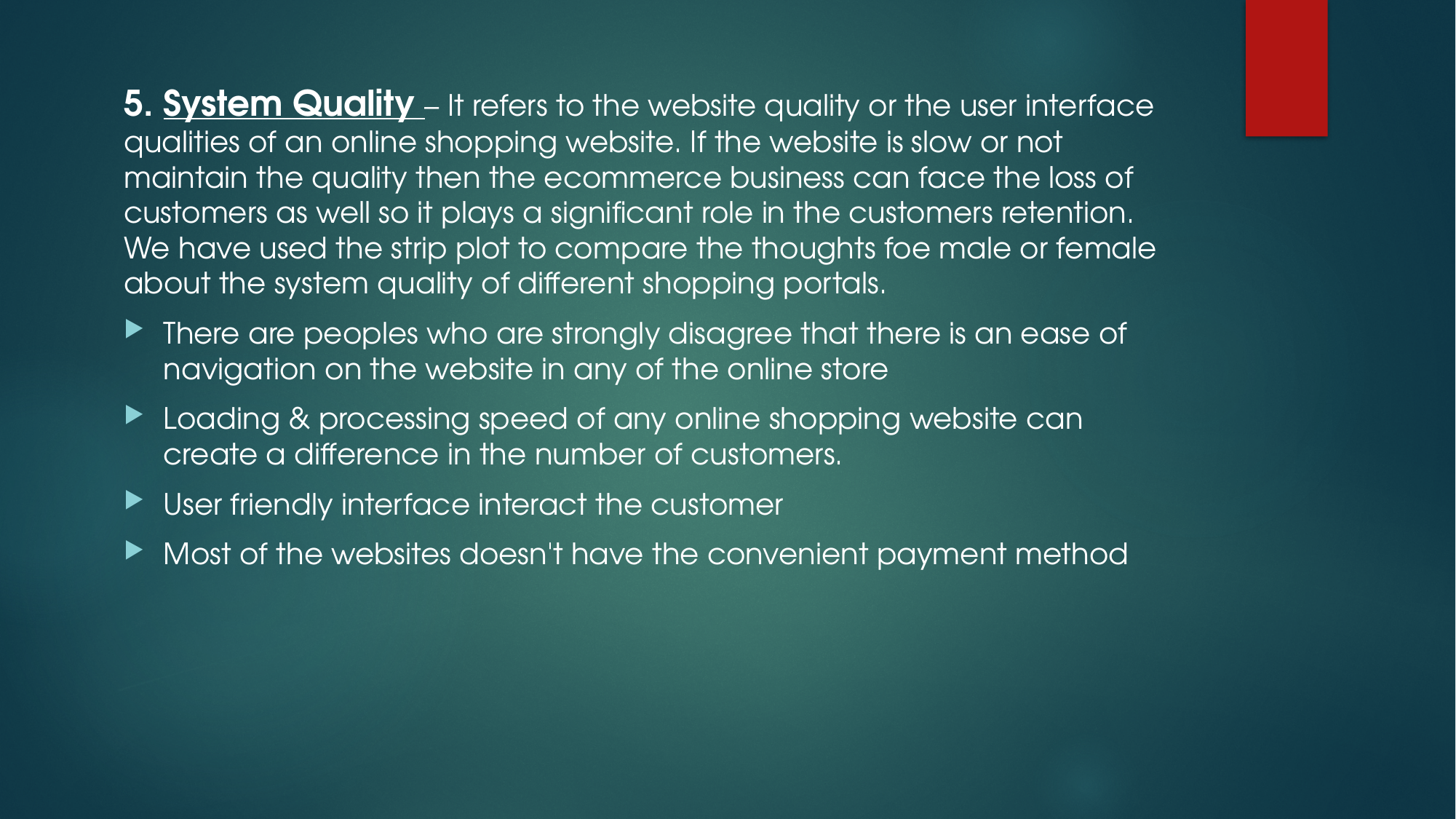

5. System Quality – It refers to the website quality or the user interface qualities of an online shopping website. If the website is slow or not maintain the quality then the ecommerce business can face the loss of customers as well so it plays a significant role in the customers retention. We have used the strip plot to compare the thoughts foe male or female about the system quality of different shopping portals.
There are peoples who are strongly disagree that there is an ease of navigation on the website in any of the online store
Loading & processing speed of any online shopping website can create a difference in the number of customers.
User friendly interface interact the customer
Most of the websites doesn't have the convenient payment method